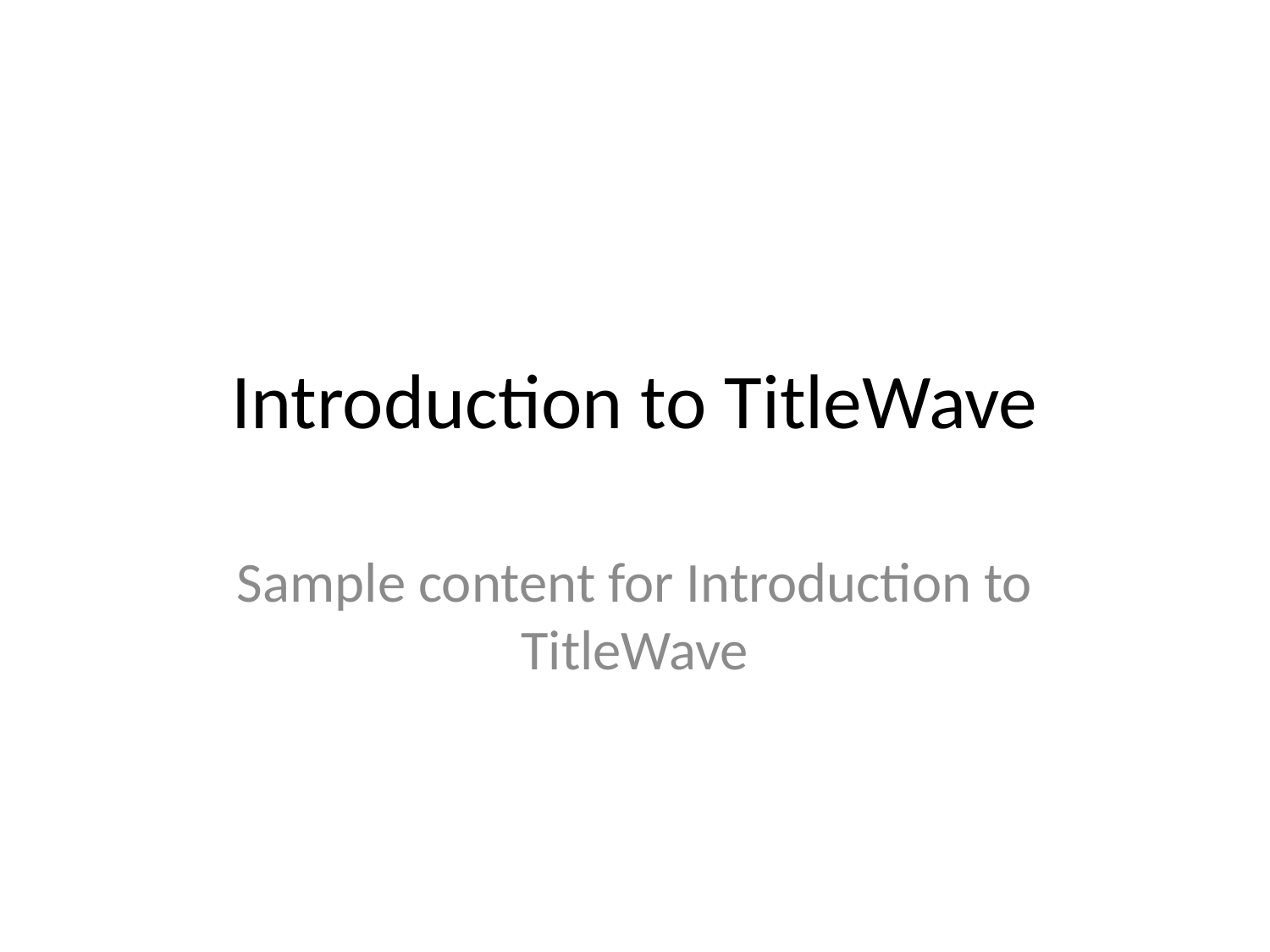

# Introduction to TitleWave
Sample content for Introduction to TitleWave